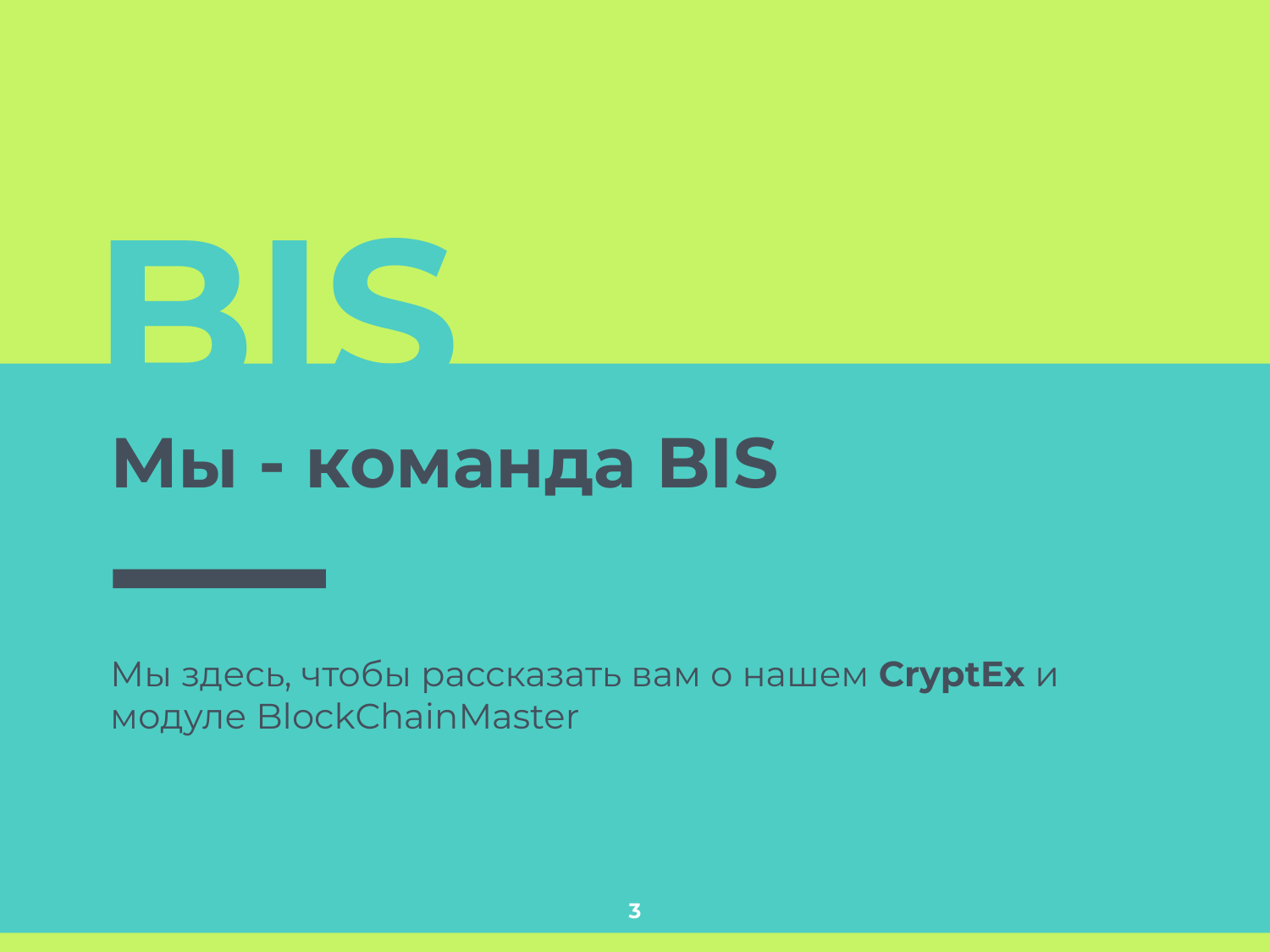

BIS
Мы - команда BIS

Мы здесь, чтобы рассказать вам о нашем CryptEx и модуле BlockChainMaster
3